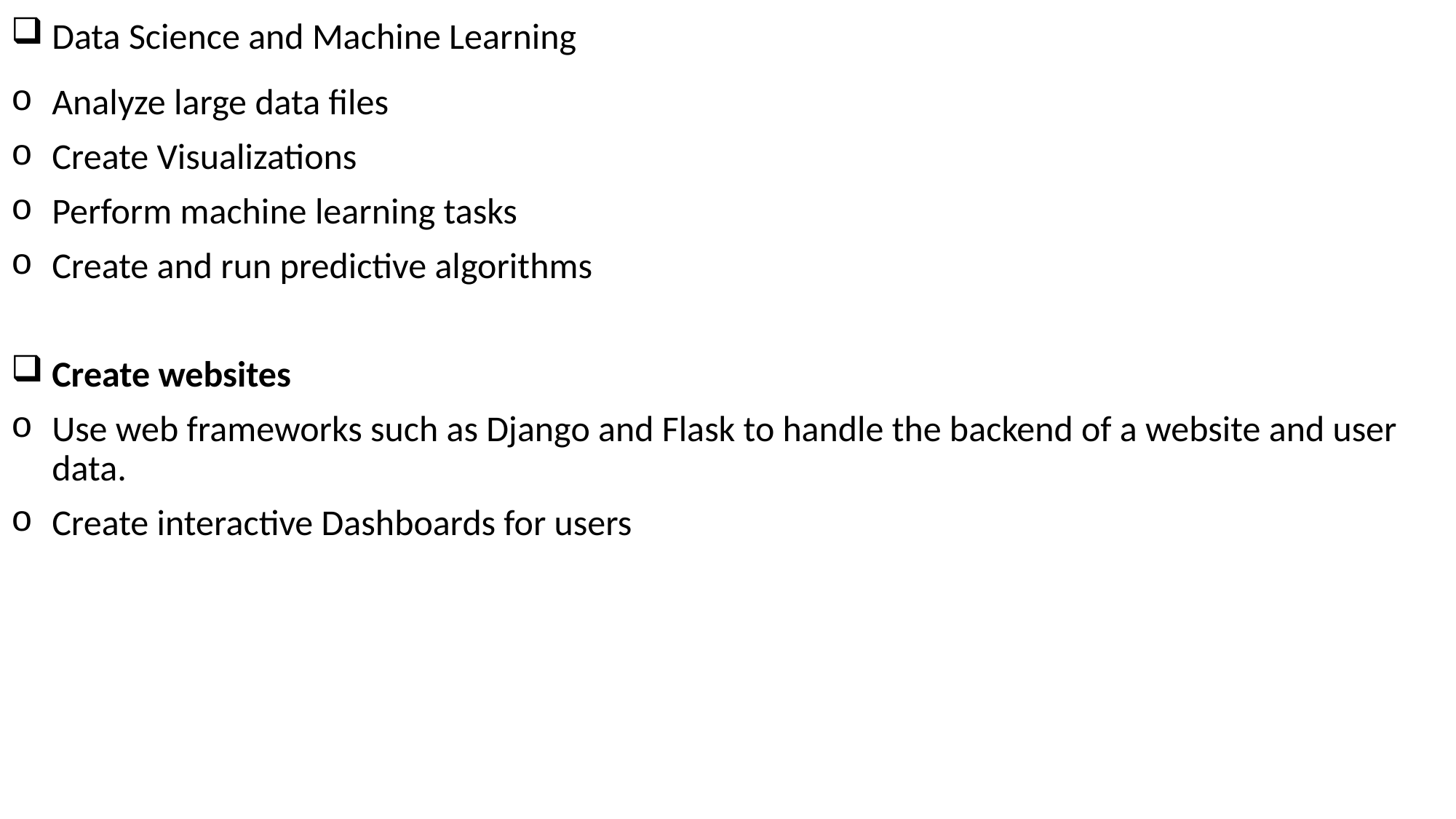

# Data Science and Machine Learning
Analyze large data files
Create Visualizations
Perform machine learning tasks
Create and run predictive algorithms

Create websites
Use web frameworks such as Django and Flask to handle the backend of a website and user data.
Create interactive Dashboards for users